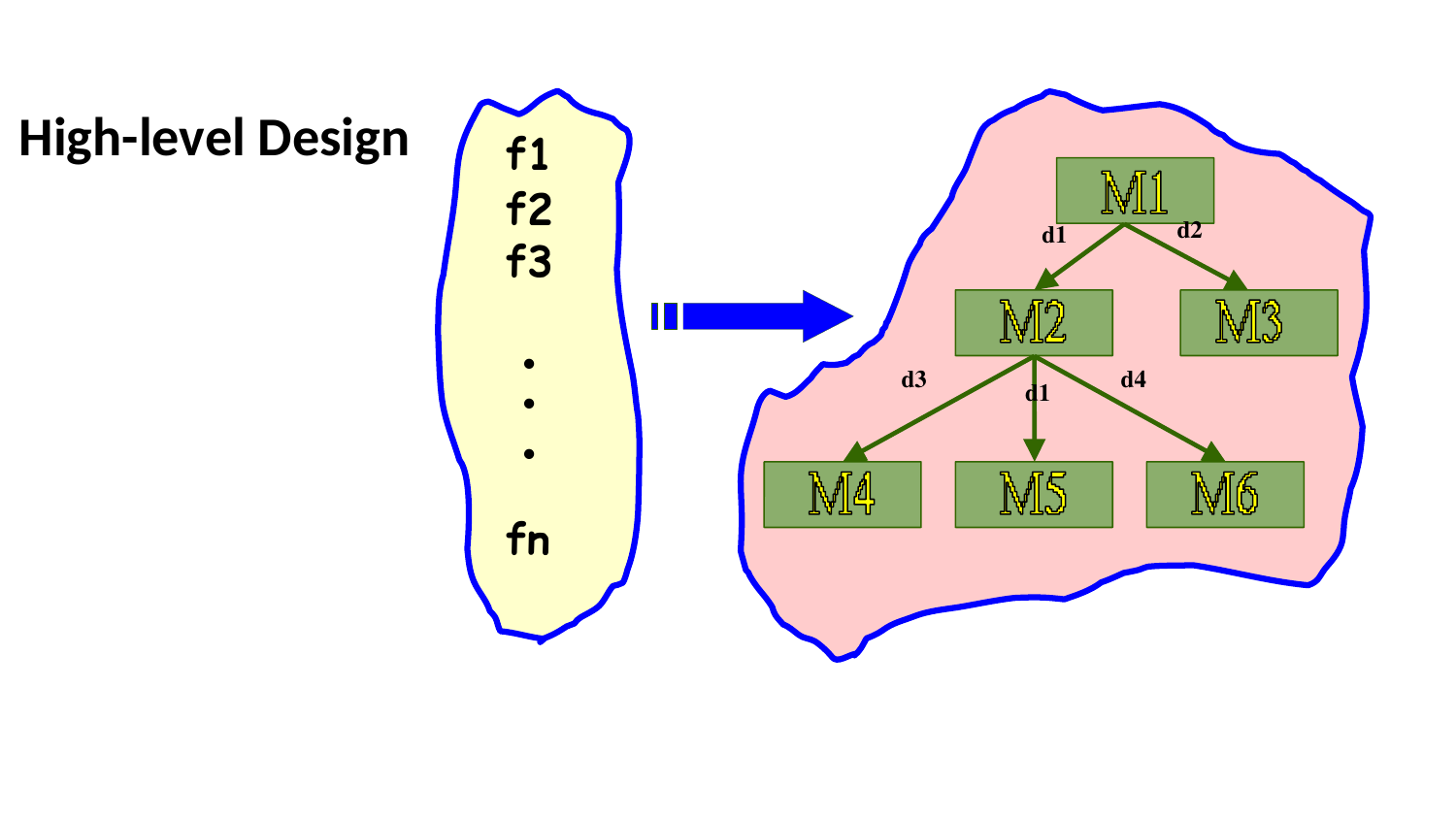

# High-level Design

f1

f2
d2
d1

f3

•

d3
d4
d1
•
•

fn